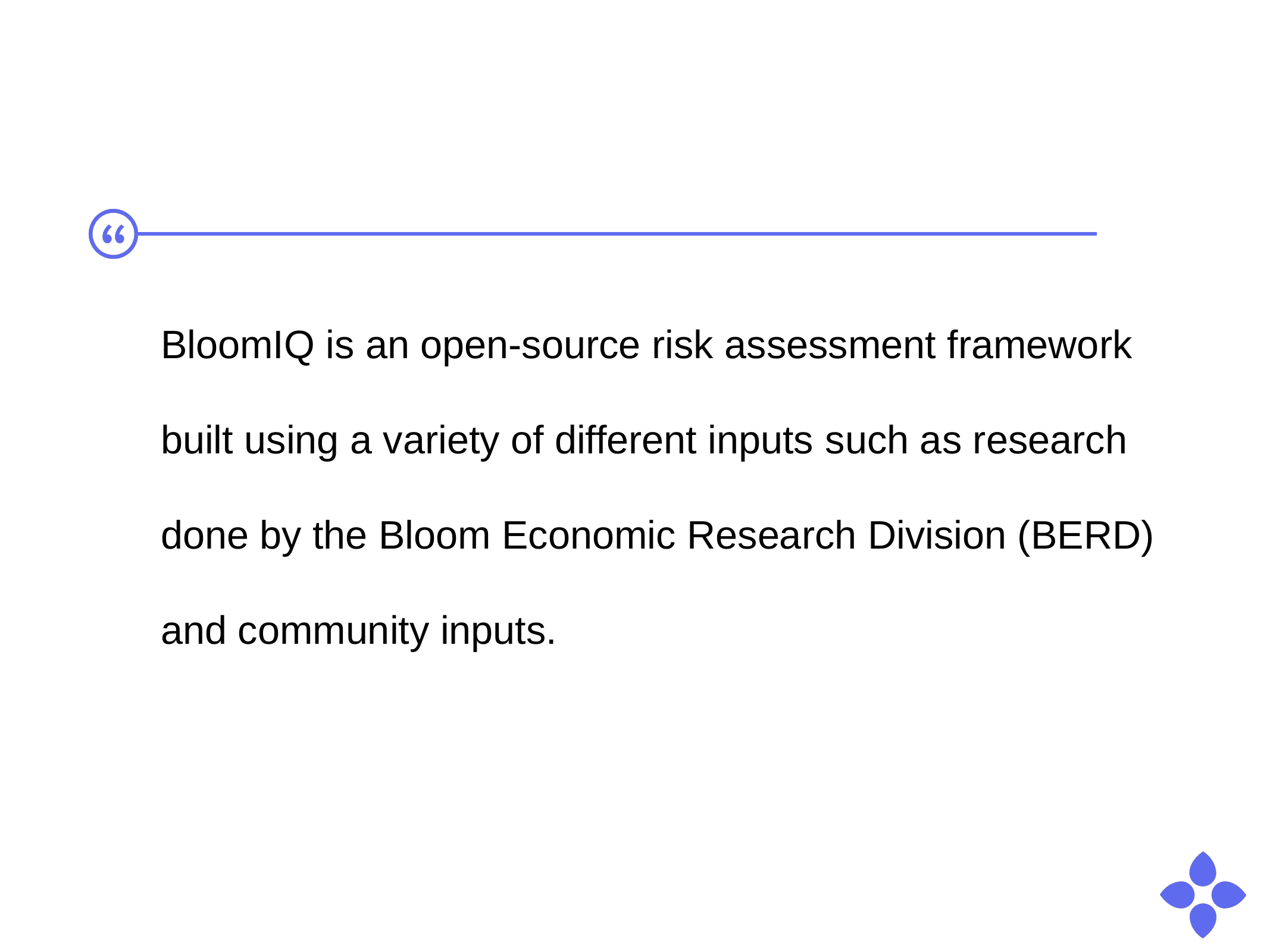

BloomIQ is an open-source risk assessment framework built using a variety of different inputs such as research done by the Bloom Economic Research Division (BERD) and community inputs.